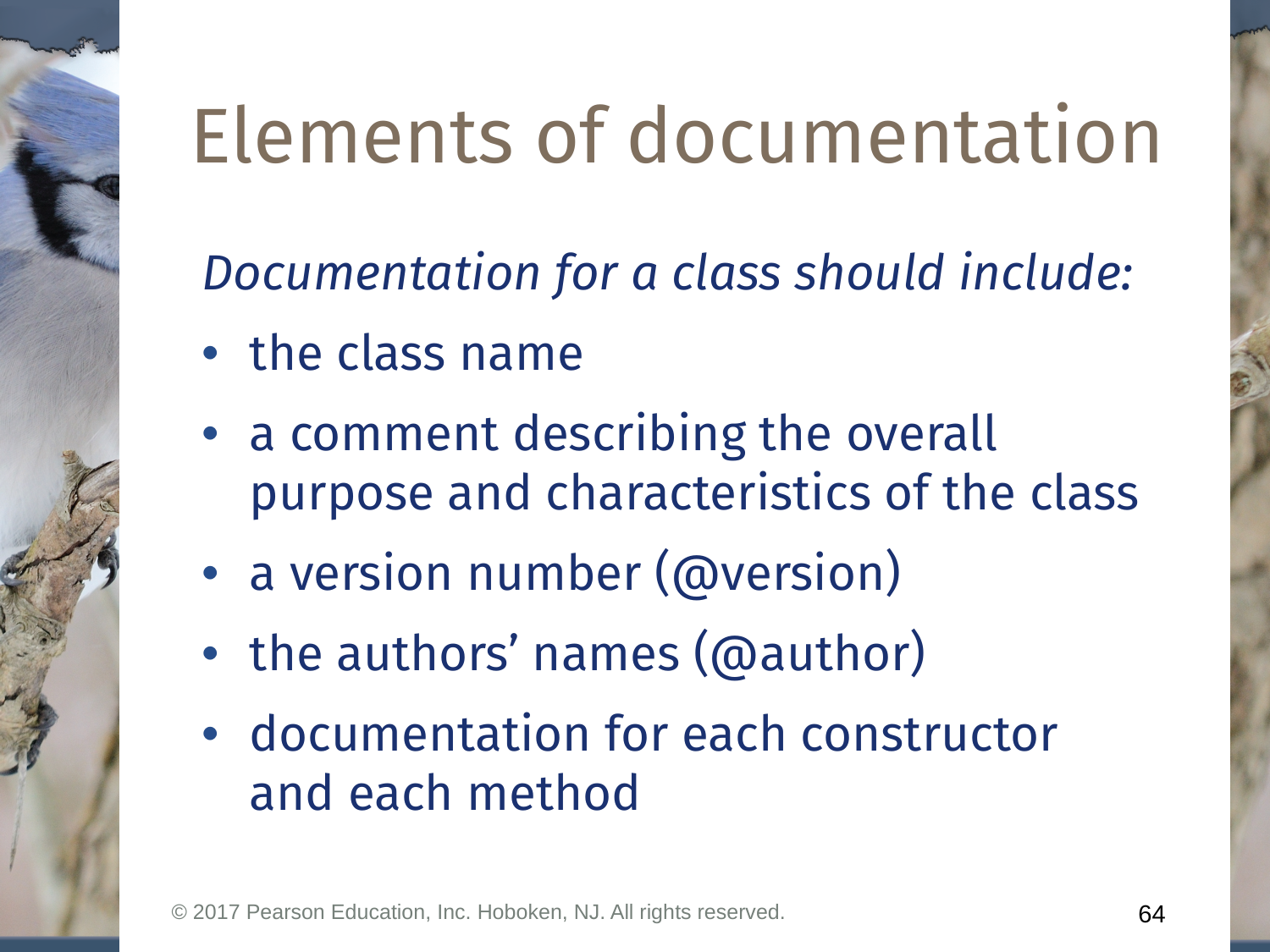

# Elements of documentation
Documentation for a class should include:
the class name
a comment describing the overall purpose and characteristics of the class
a version number (@version)
the authors’ names (@author)
documentation for each constructor and each method
© 2017 Pearson Education, Inc. Hoboken, NJ. All rights reserved.